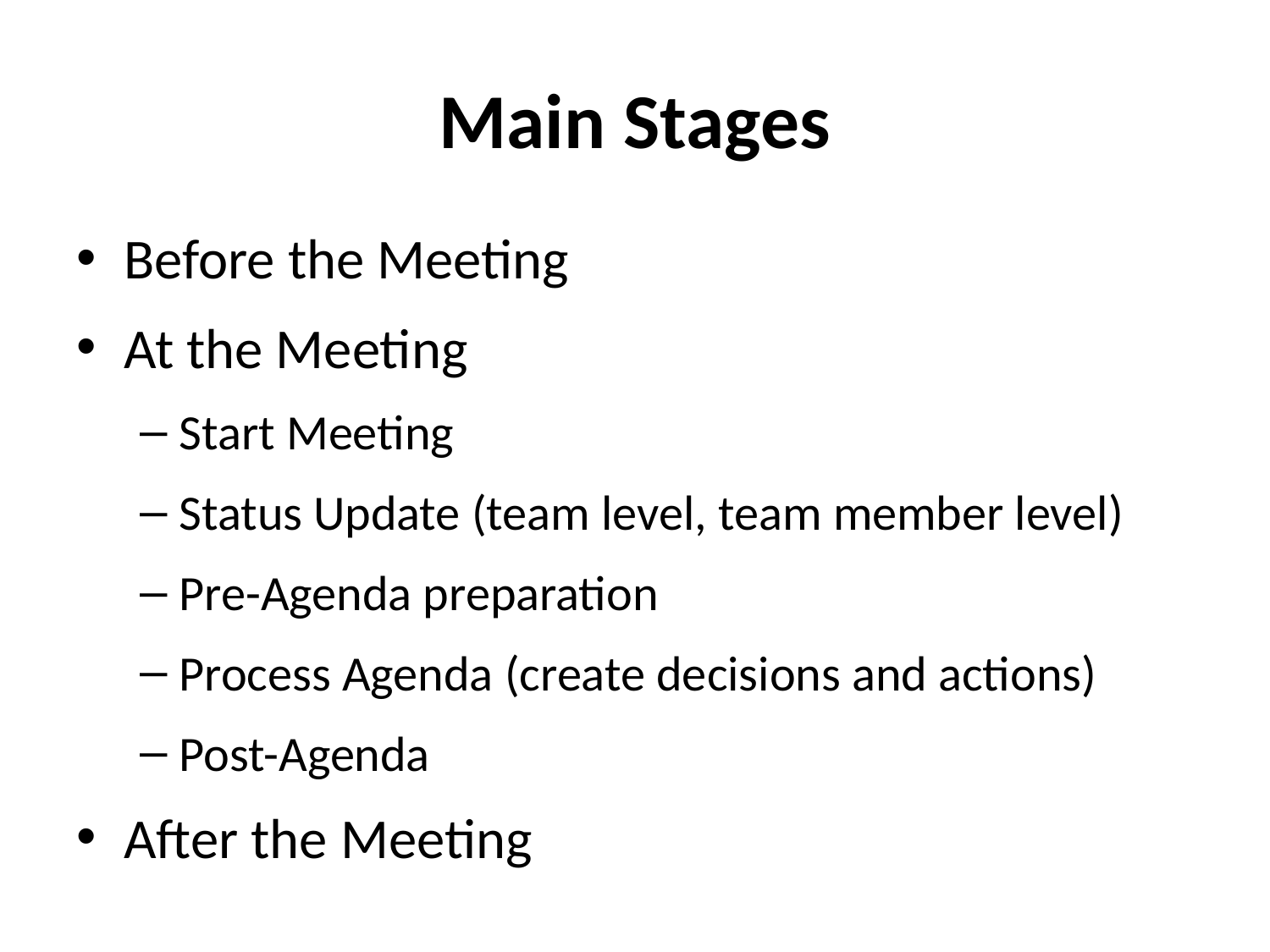

# Main Stages
Before the Meeting
At the Meeting
Start Meeting
Status Update (team level, team member level)
Pre-Agenda preparation
Process Agenda (create decisions and actions)
Post-Agenda
After the Meeting